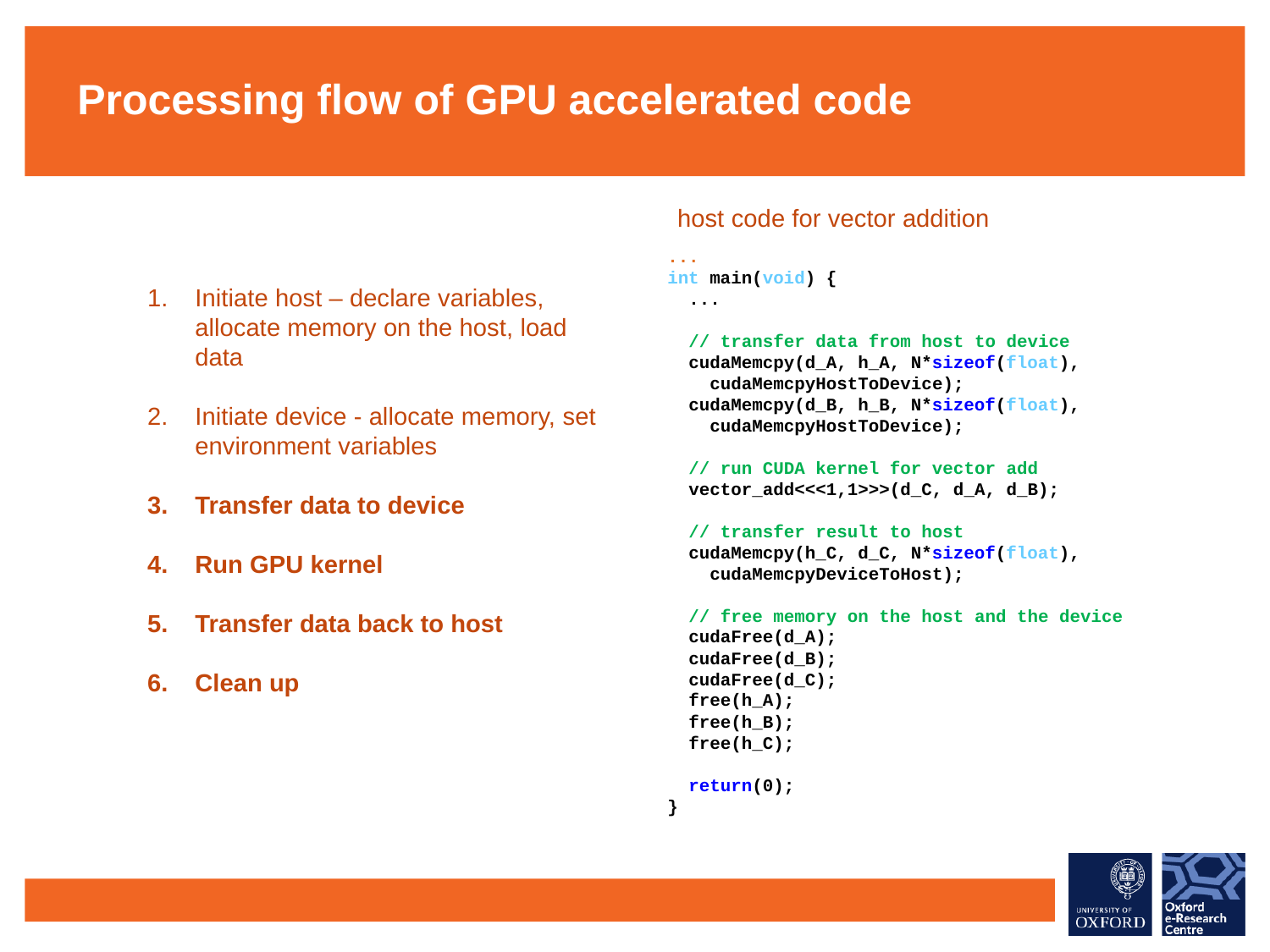

Processing flow of GPU accelerated code
host code for vector addition
...
int main(void) {
  ...

  // transfer data from host to device
  cudaMemcpy(d_A, h_A, N*sizeof(float),
    cudaMemcpyHostToDevice);
  cudaMemcpy(d_B, h_B, N*sizeof(float),
    cudaMemcpyHostToDevice);

  // run CUDA kernel for vector add
  vector_add<<<1,1>>>(d_C, d_A, d_B);

  // transfer result to host
  cudaMemcpy(h_C, d_C, N*sizeof(float),
    cudaMemcpyDeviceToHost);

  // free memory on the host and the device
  cudaFree(d_A);
  cudaFree(d_B);
  cudaFree(d_C);
  free(h_A);
  free(h_B);
  free(h_C);

  return(0);
}
Initiate host – declare variables, allocate memory on the host, load data

Initiate device - allocate memory, set environment variables

Transfer data to device

Run GPU kernel

Transfer data back to host

Clean up